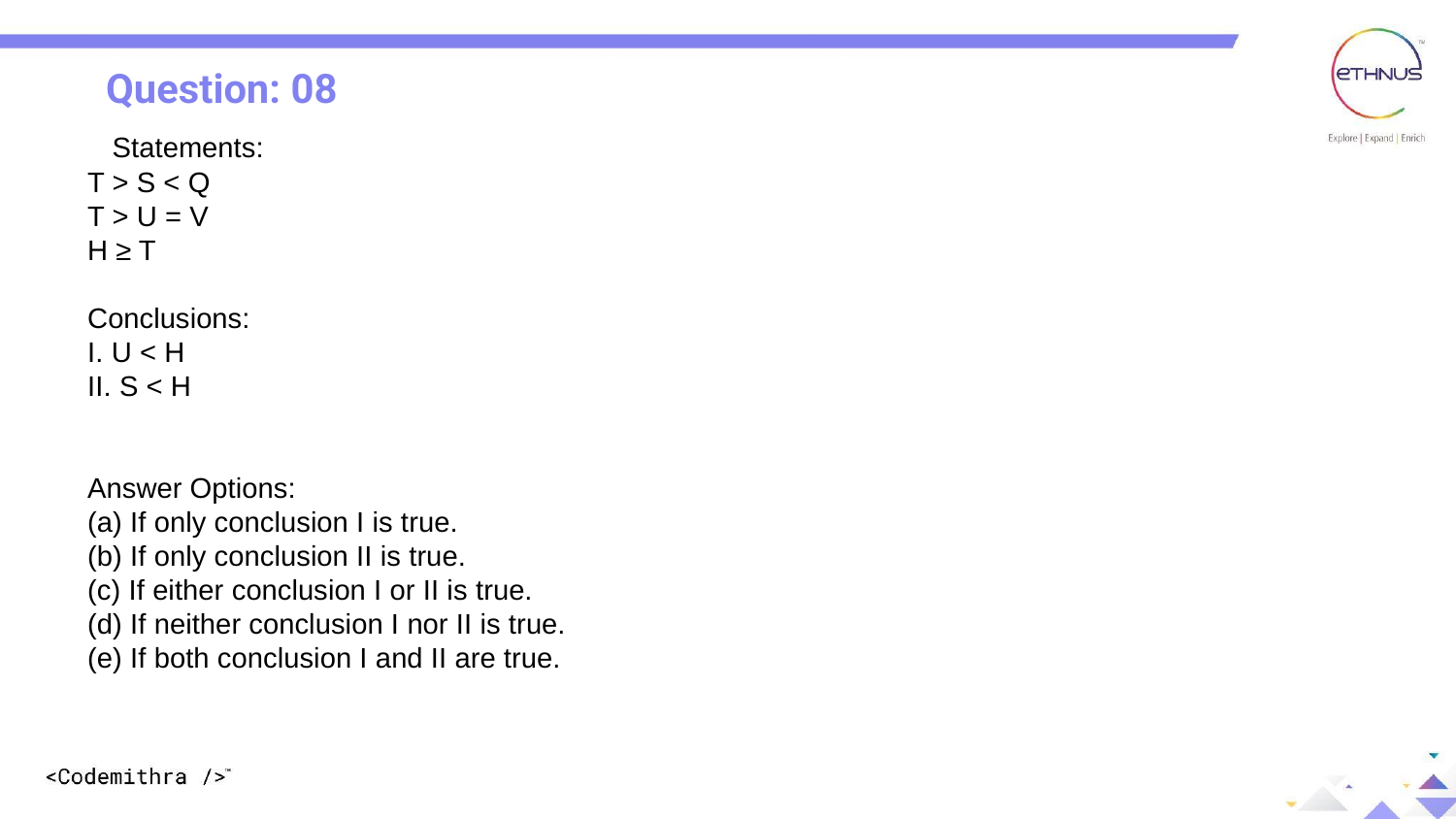

Question: 08
   Statements:
T > S < Q
T > U = V
H ≥ T

Conclusions:
I. U < H
II. S < H

Answer Options:
(a) If only conclusion I is true.
(b) If only conclusion II is true.
(c) If either conclusion I or II is true.
(d) If neither conclusion I nor II is true.
(e) If both conclusion I and II are true.